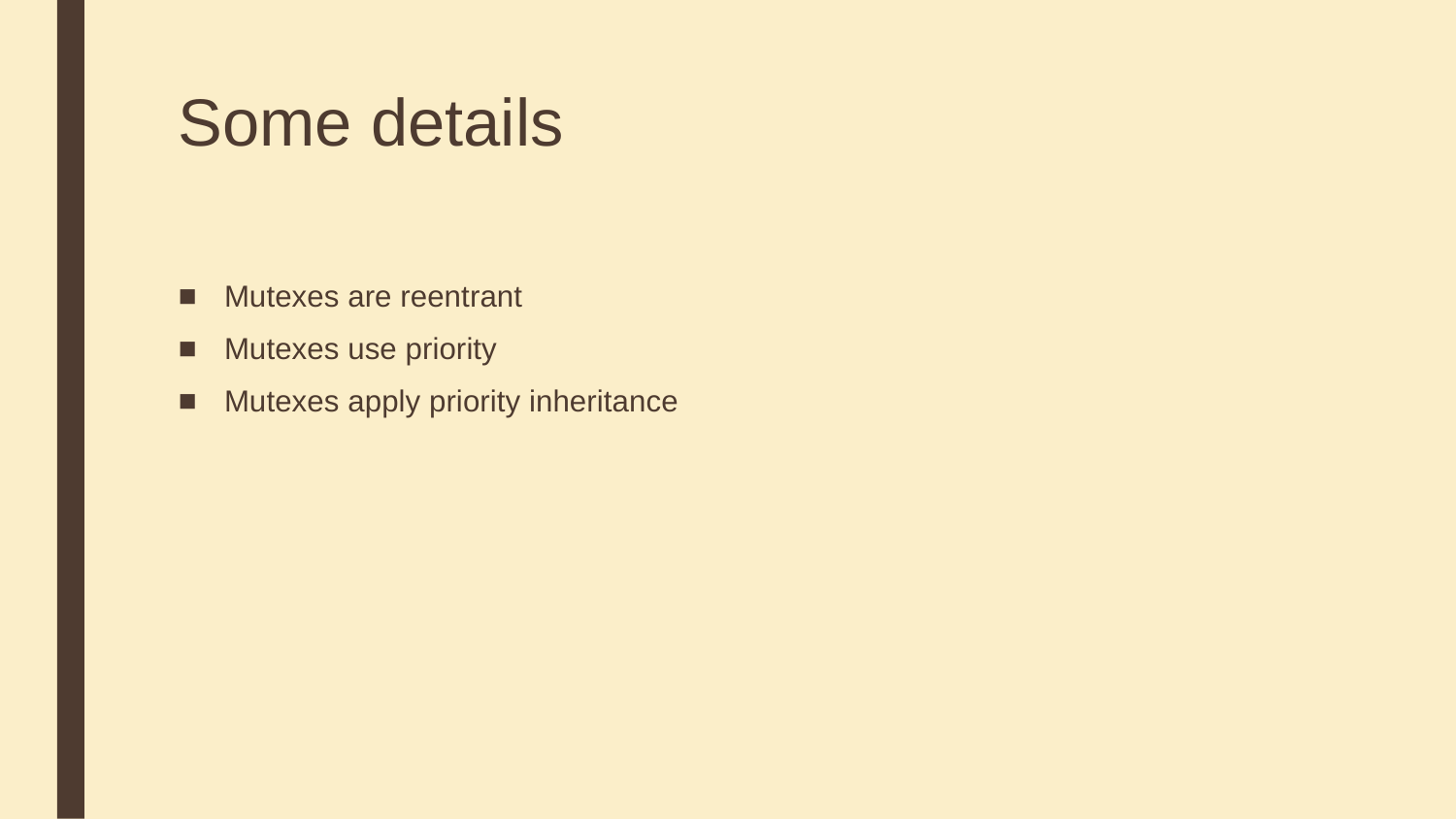

# Some details
Mutexes are reentrant
Mutexes use priority
Mutexes apply priority inheritance